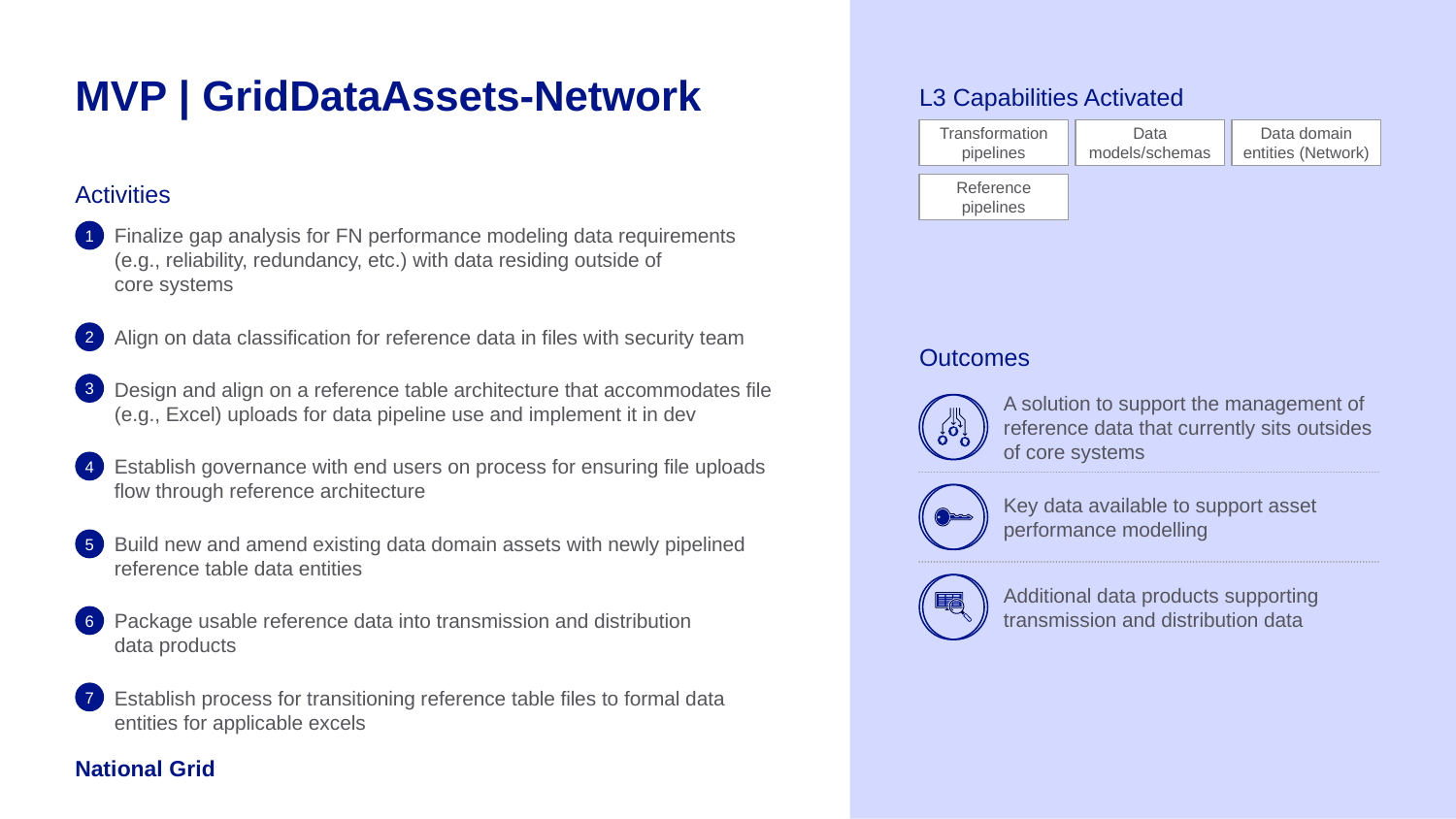

# MVP | GridDataAssets-Network
L3 Capabilities Activated
Transformation pipelines
Data models/schemas
Data domain
entities (Network)
Define and implement roles within the enterprise data management platform
Reference
pipelines
Activities
1
Finalize gap analysis for FN performance modeling data requirements (e.g., reliability, redundancy, etc.) with data residing outside of
core systems
Define field based access according to roles and datasets
2
Align on data classification for reference data in files with security team
Setup the processes and owners to administer and apply this system through a sustainable governance structure
Outcomes
3
Design and align on a reference table architecture that accommodates file (e.g., Excel) uploads for data pipeline use and implement it in dev
A solution to support the management of reference data that currently sits outsides of core systems

Add missing sensitive transmission fields that could not be loaded in EDP due to security access constraints
4
Establish governance with end users on process for ensuring file uploads flow through reference architecture
Key data available to support asset performance modelling

Mask (Transmission) sensitive data elements and access based on role
5
Build new and amend existing data domain assets with newly pipelined reference table data entities
Additional data products supporting transmission and distribution data

6
Package usable reference data into transmission and distribution
data products
Tag and associate data with the appropriate classification of the tag and make this available through GridDataMarketplace

7
Establish process for transitioning reference table files to formal data entities for applicable excels
Establish data encryption for PII data within the platform